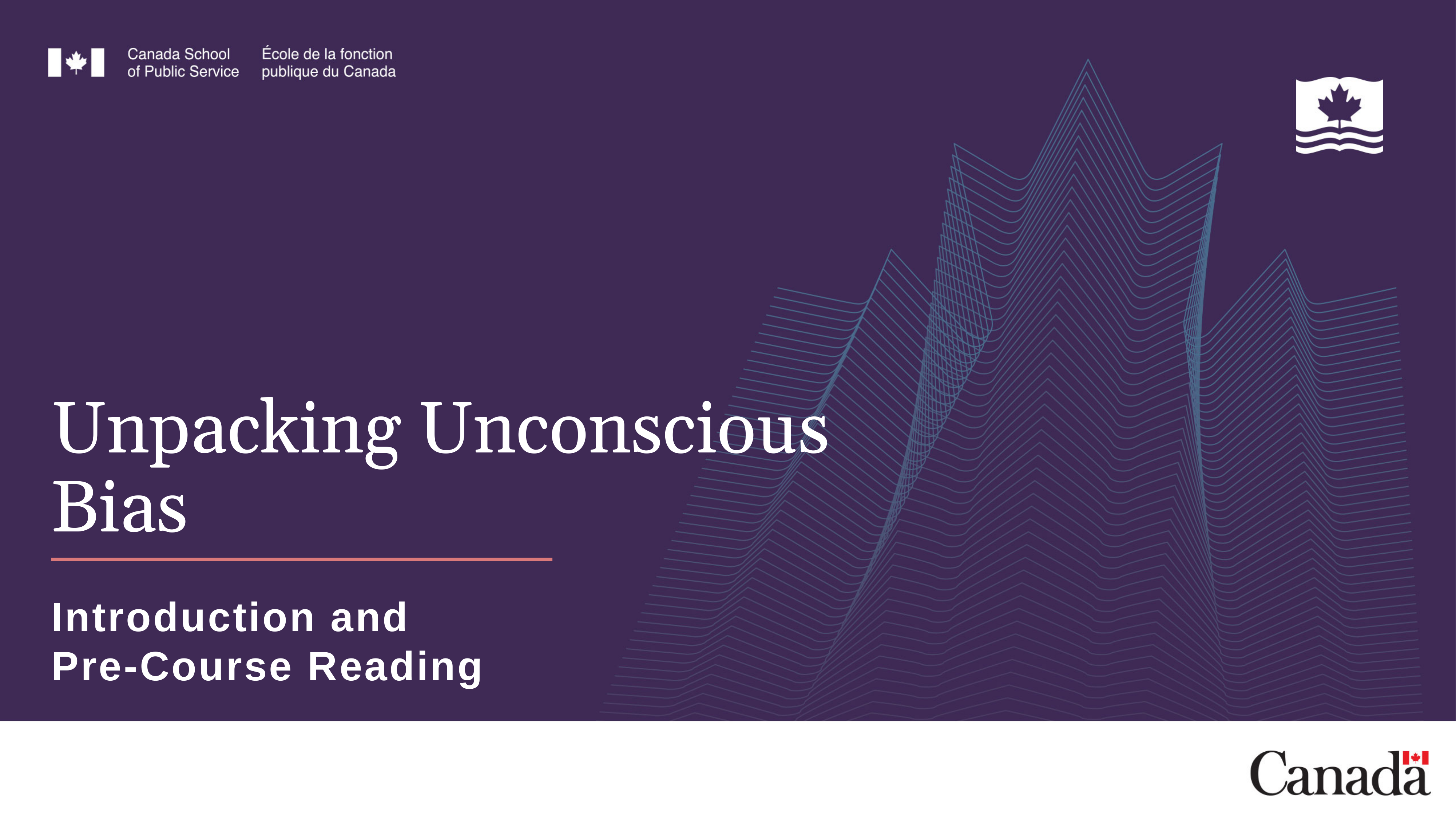

# Unpacking Unconscious Bias

Introduction and
Pre-Course Reading